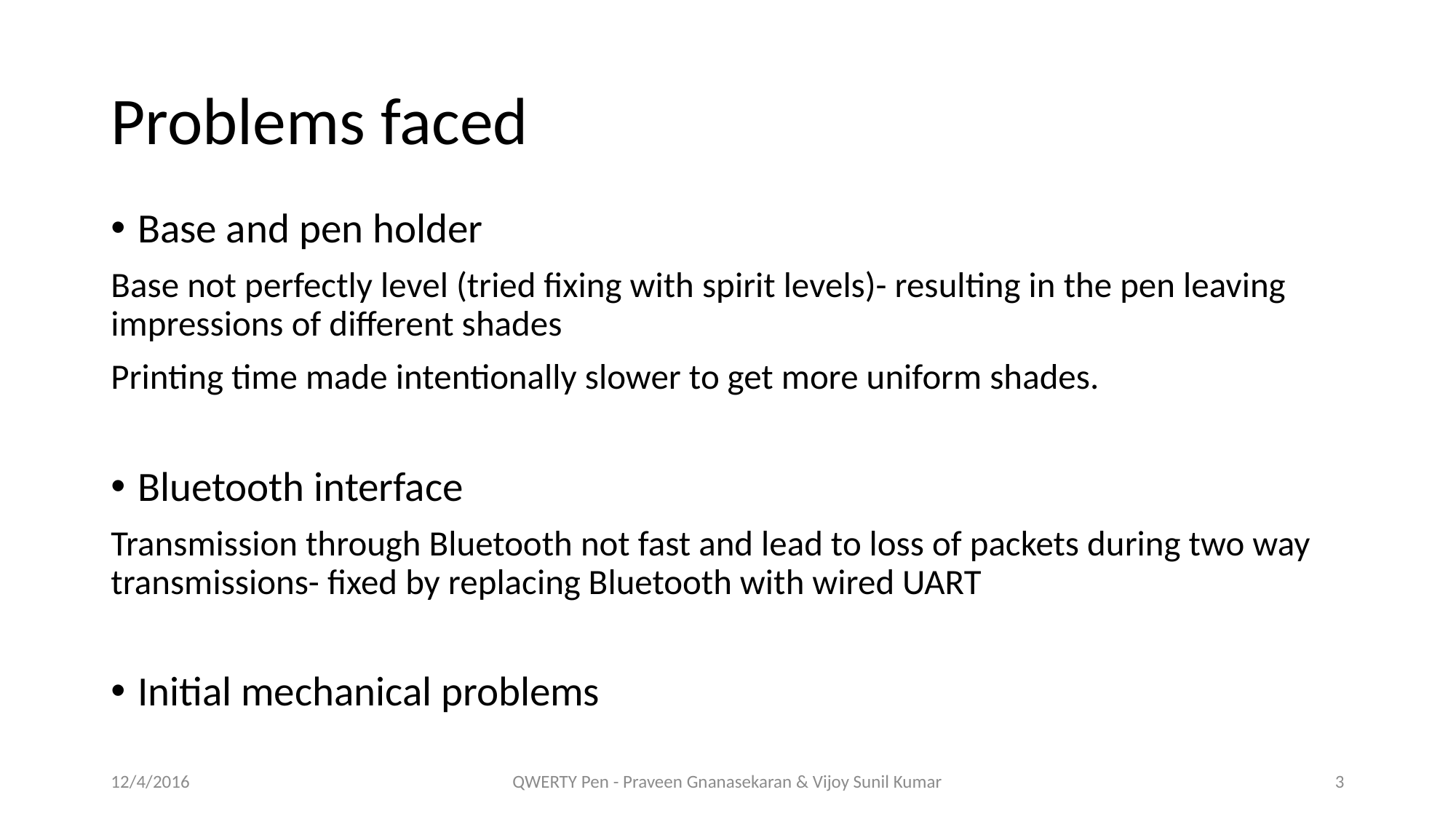

# Problems faced
Base and pen holder
Base not perfectly level (tried fixing with spirit levels)- resulting in the pen leaving impressions of different shades
Printing time made intentionally slower to get more uniform shades.

Bluetooth interface
Transmission through Bluetooth not fast and lead to loss of packets during two way transmissions- fixed by replacing Bluetooth with wired UART

Initial mechanical problems

12/4/2016
QWERTY Pen - Praveen Gnanasekaran & Vijoy Sunil Kumar
3